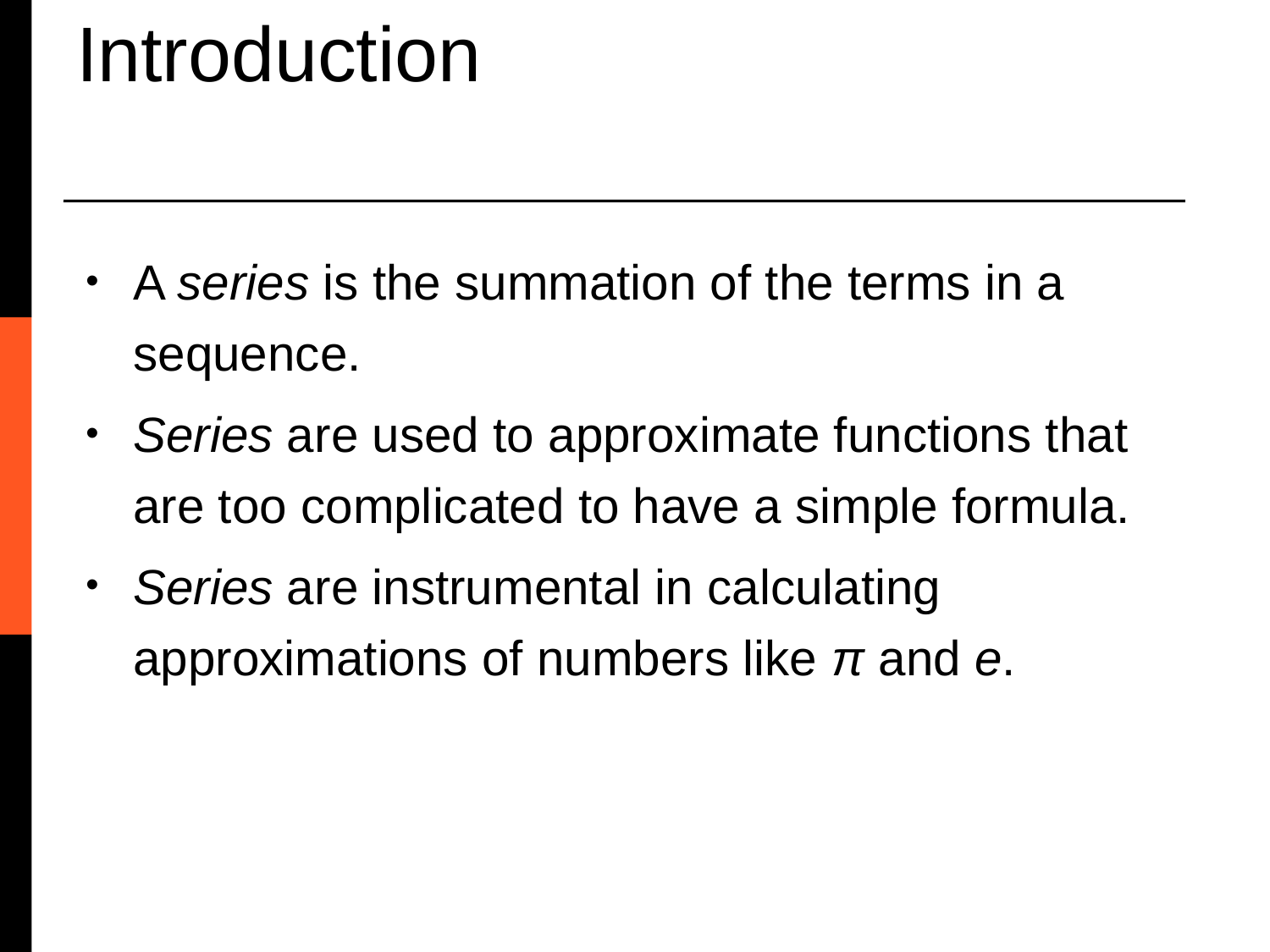

Introduction
A series is the summation of the terms in a sequence.
Series are used to approximate functions that are too complicated to have a simple formula.
Series are instrumental in calculating approximations of numbers like π and e.